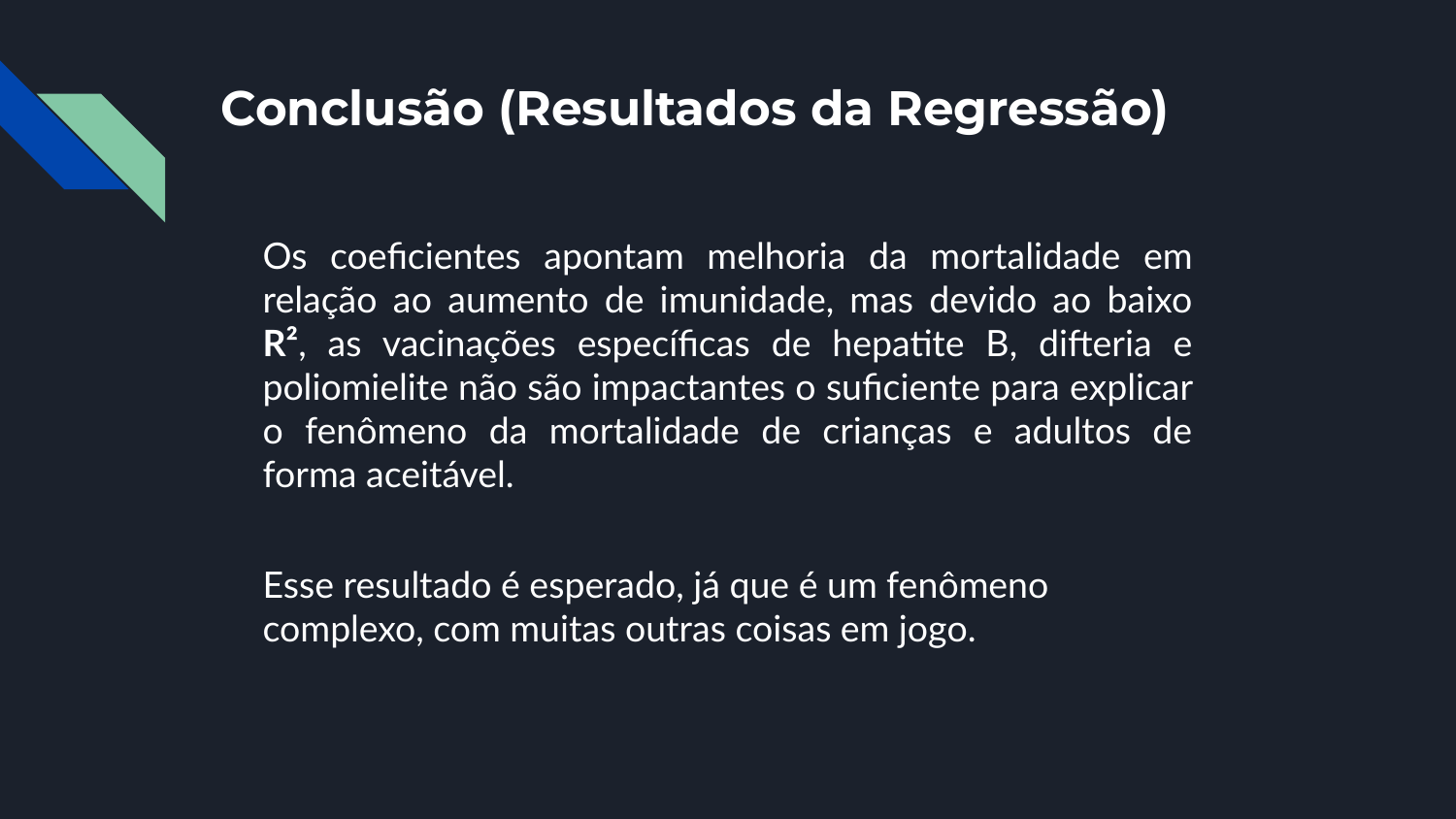

# Conclusão (Resultados da Regressão)
Os coeficientes apontam melhoria da mortalidade em relação ao aumento de imunidade, mas devido ao baixo R², as vacinações específicas de hepatite B, difteria e poliomielite não são impactantes o suficiente para explicar o fenômeno da mortalidade de crianças e adultos de forma aceitável.
Esse resultado é esperado, já que é um fenômeno complexo, com muitas outras coisas em jogo.